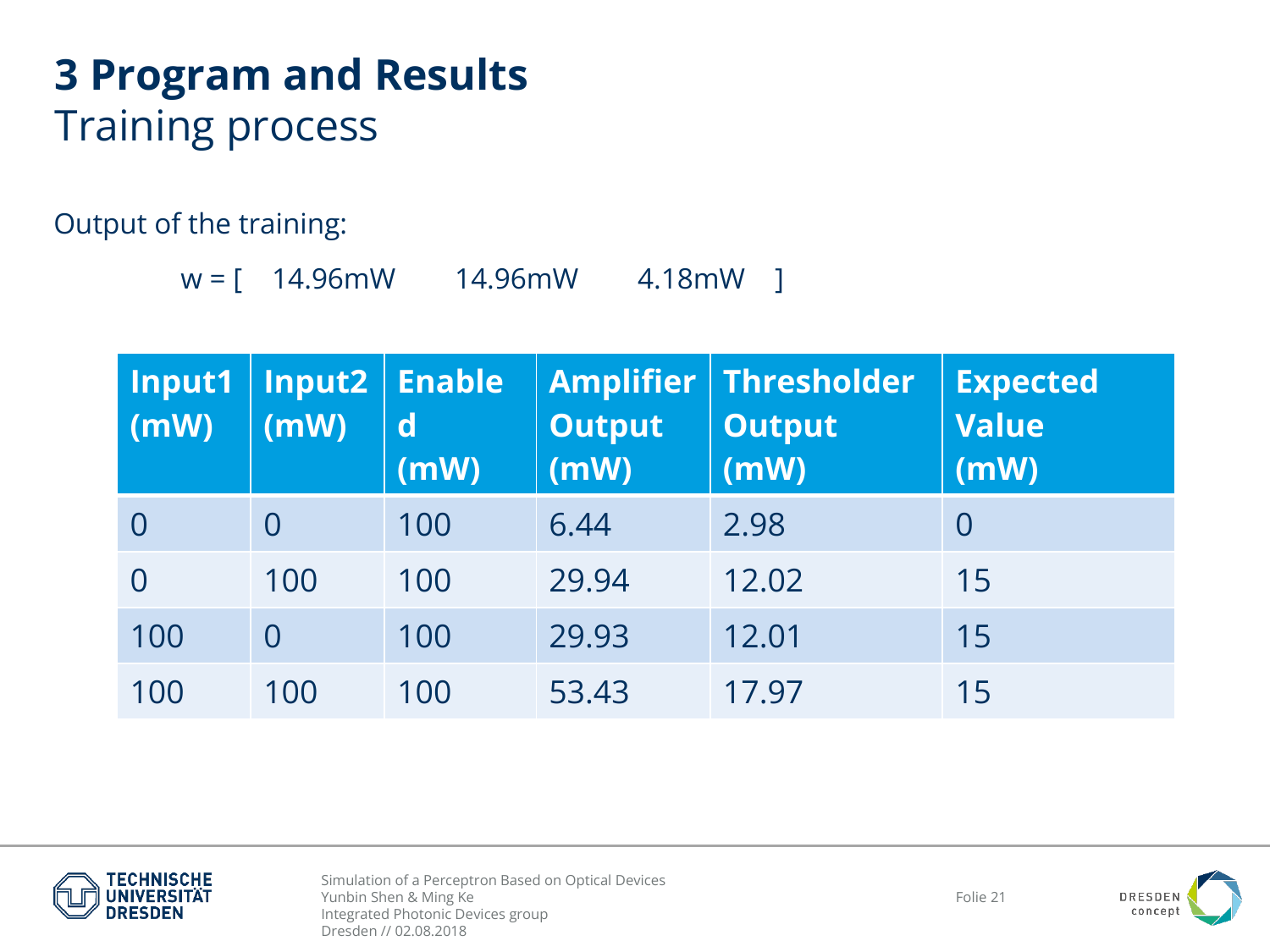

# 3 Program and Results Training process
Output of the training:
 	w = [    14.96mW        14.96mW        4.18mW    ]

| Input1 (mW) | Input2 (mW) | Enabled (mW) | Amplifier Output (mW) | Thresholder Output (mW) | Expected Value (mW) |
| --- | --- | --- | --- | --- | --- |
| 0 | 0 | 100 | 6.44 | 2.98 | 0 |
| 0 | 100 | 100 | 29.94 | 12.02 | 15 |
| 100 | 0 | 100 | 29.93 | 12.01 | 15 |
| 100 | 100 | 100 | 53.43 | 17.97 | 15 |